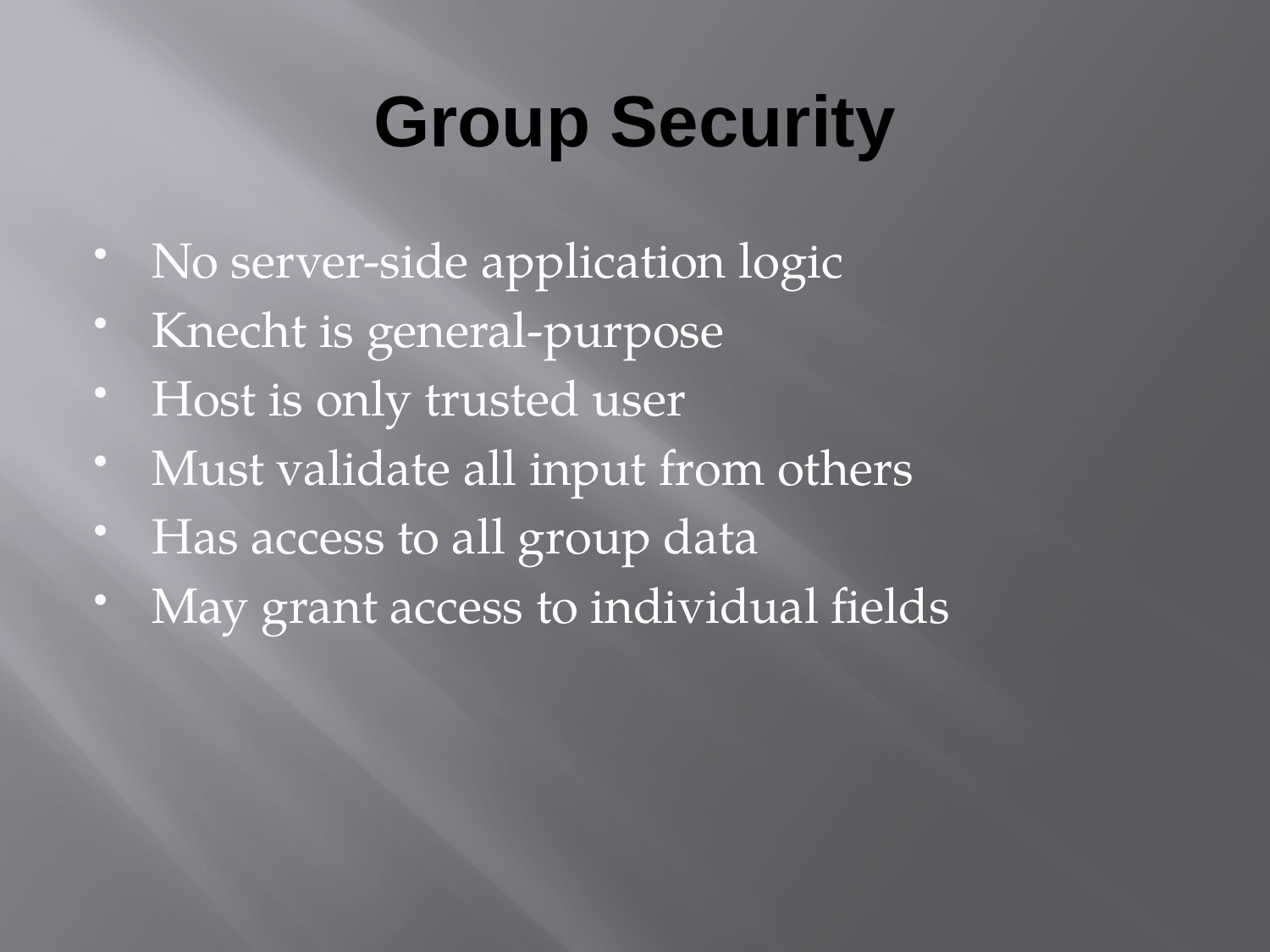

# Group Security
No server-side application logic
Knecht is general-purpose
Host is only trusted user
Must validate all input from others
Has access to all group data
May grant access to individual fields